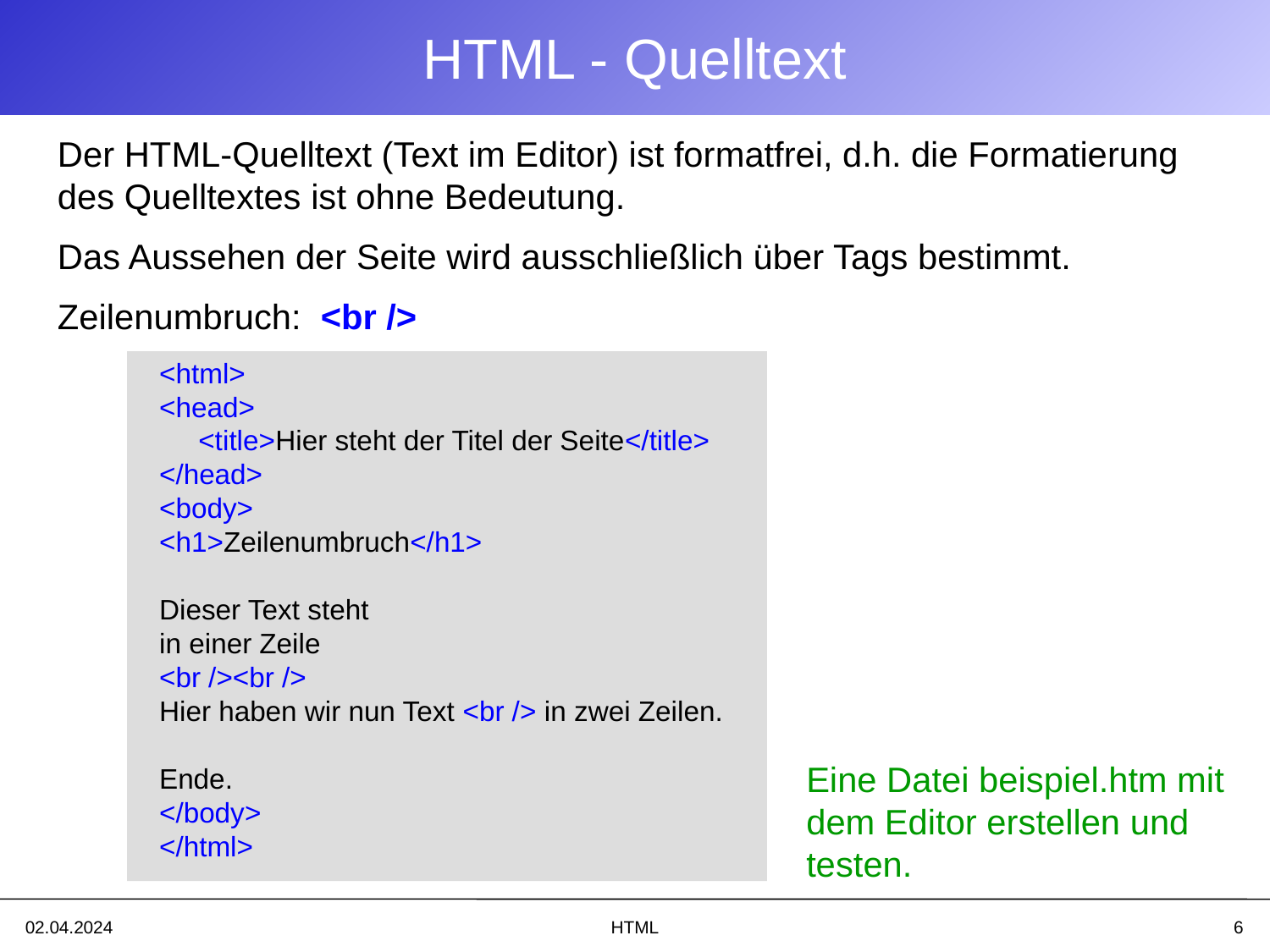

# HTML - Quelltext
Der HTML-Quelltext (Text im Editor) ist formatfrei, d.h. die Formatierung des Quelltextes ist ohne Bedeutung.
Das Aussehen der Seite wird ausschließlich über Tags bestimmt.
Zeilenumbruch:  <br />
<html>
<head>
     <title>Hier steht der Titel der Seite</title>
</head>
<body>
<h1>Zeilenumbruch</h1>

Dieser Text steht
in einer Zeile
<br /><br />
Hier haben wir nun Text <br /> in zwei Zeilen.

Ende.
</body>
</html>

Eine Datei beispiel.htm mit dem Editor erstellen und testen.
02.04.2024
HTML
6